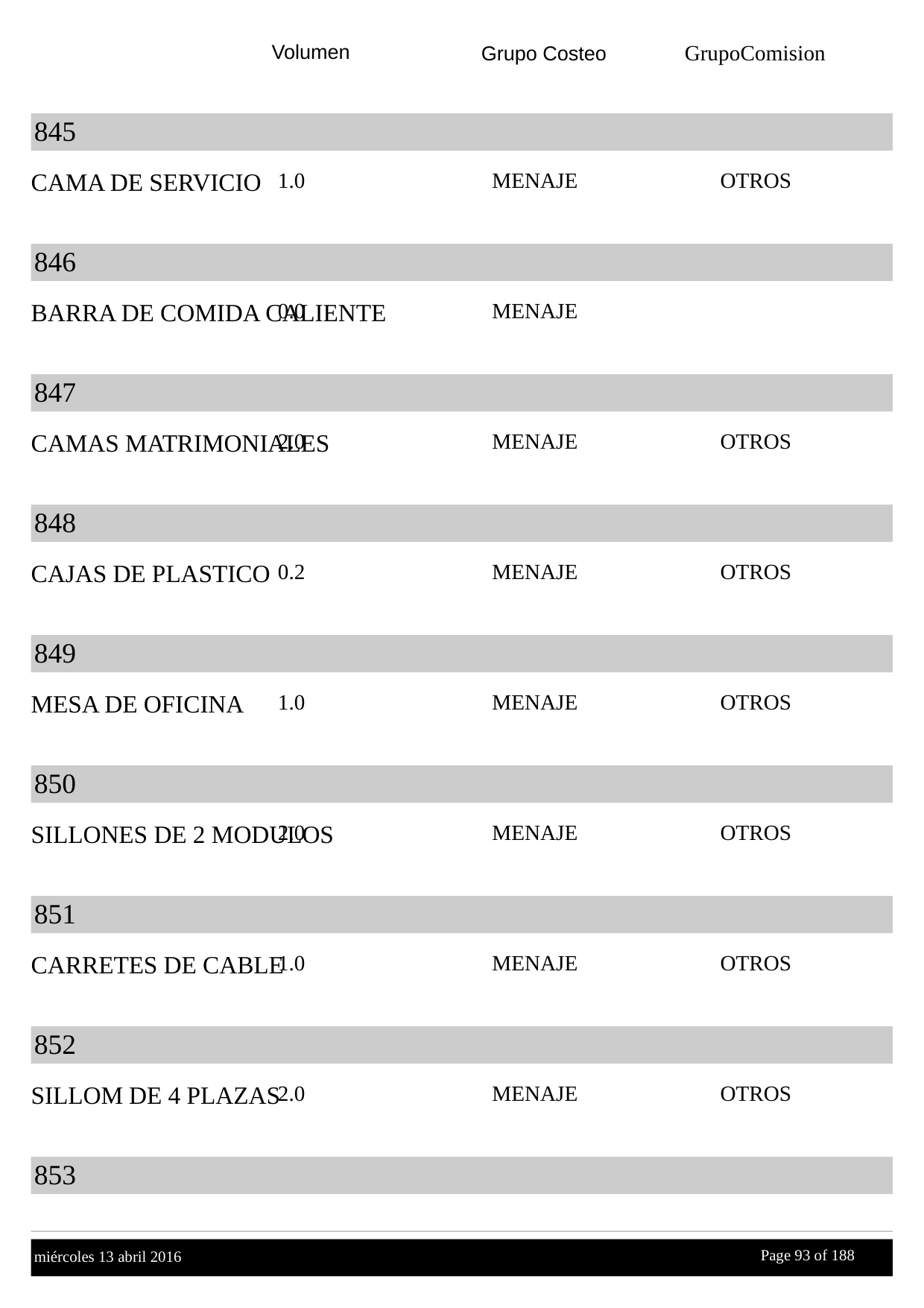

Volumen
GrupoComision
Grupo Costeo

845
CAMA DE SERVICIO
1.0
MENAJE
OTROS

846
BARRA DE COMIDA CALIENTE
0.0
MENAJE

847
CAMAS MATRIMONIALES
2.0
MENAJE
OTROS

848
CAJAS DE PLASTICO
0.2
MENAJE
OTROS

849
MESA DE OFICINA
1.0
MENAJE
OTROS

850
SILLONES DE 2 MODULOS
2.0
MENAJE
OTROS

851
CARRETES DE CABLE
1.0
MENAJE
OTROS

852
SILLOM DE 4 PLAZAS
2.0
MENAJE
OTROS

853

Page 93 of
 188
miércoles 13 abril 2016